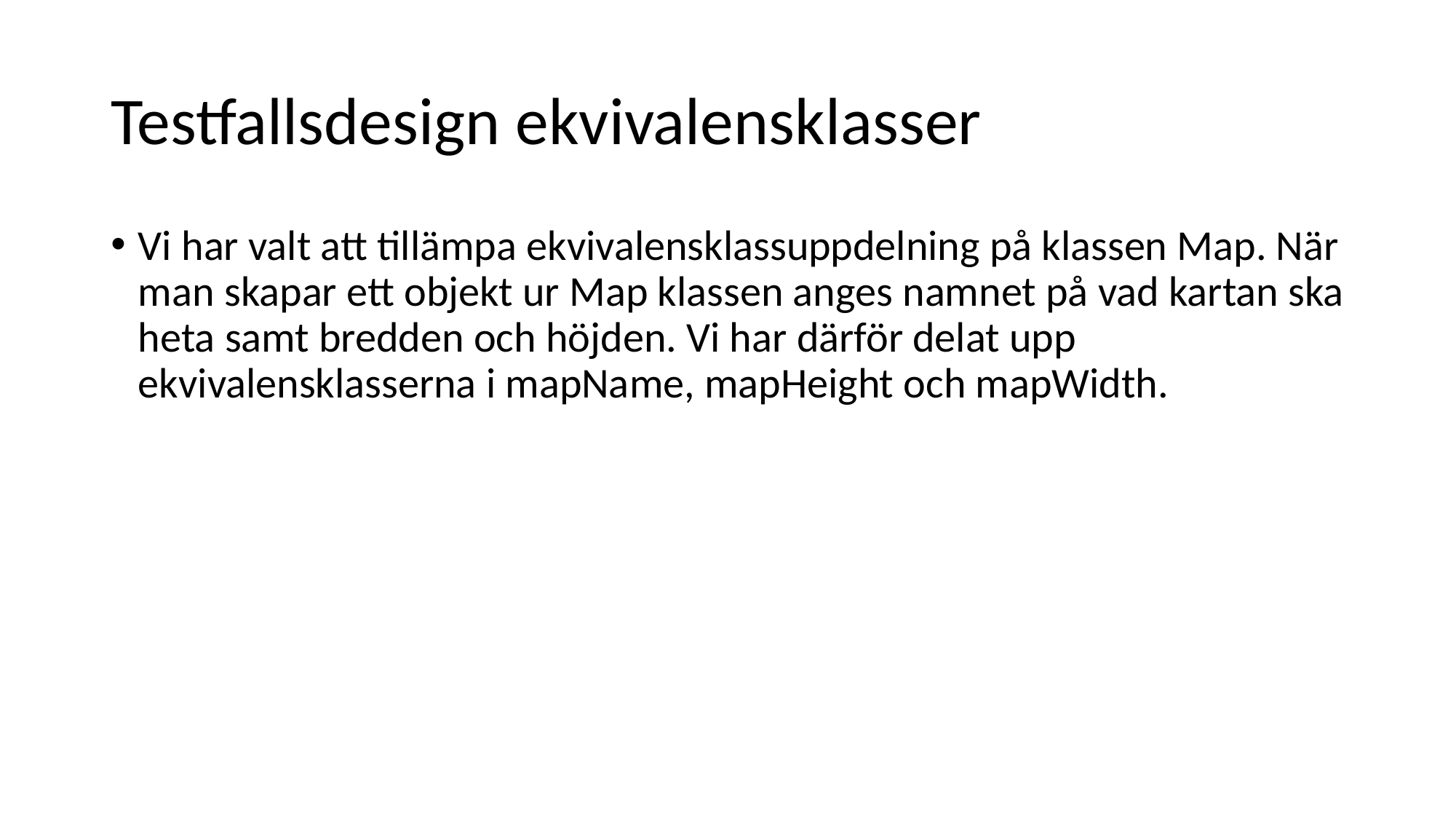

# Testfallsdesign ekvivalensklasser
Vi har valt att tillämpa ekvivalensklassuppdelning på klassen Map. När man skapar ett objekt ur Map klassen anges namnet på vad kartan ska heta samt bredden och höjden. Vi har därför delat upp ekvivalensklasserna i mapName, mapHeight och mapWidth.